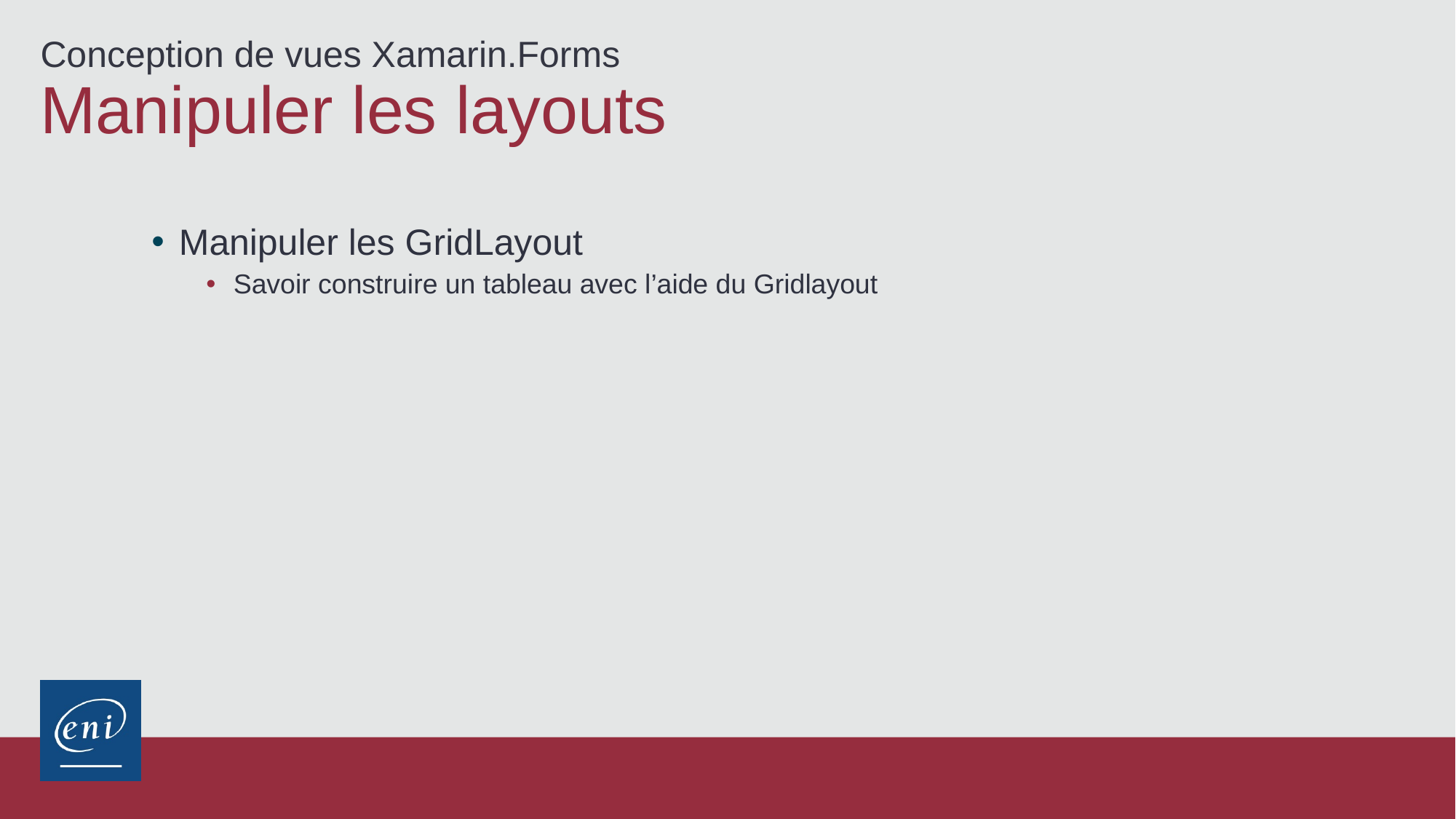

Conception de vues Xamarin.Forms
# Manipuler les layouts
Manipuler les GridLayout
Savoir construire un tableau avec l’aide du Gridlayout